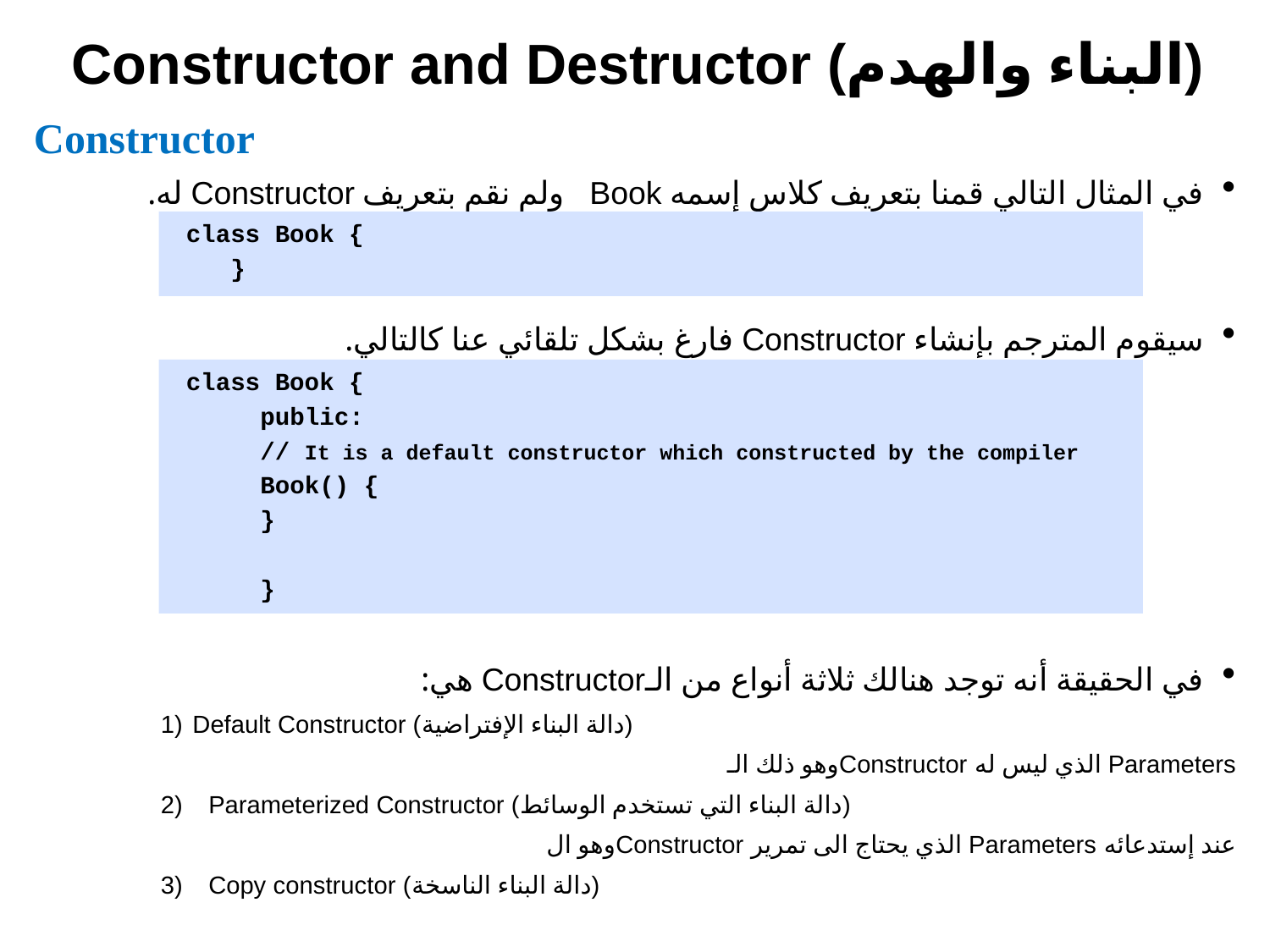

Constructor and Destructor (البناء والهدم)
Constructor
في المثال التالي قمنا بتعريف كلاس إسمه Book   ولم نقم بتعريف Constructor له.

سيقوم المترجم بإنشاء Constructor فارغ بشكل تلقائي عنا كالتالي.

في الحقيقة أنه توجد هنالك ثلاثة أنواع من الـConstructor هي:
Default Constructor (دالة البناء الإفتراضية)
وهو ذلك الـConstructor الذي ليس له Parameters
Parameterized Constructor (دالة البناء التي تستخدم الوسائط)
وهو الConstructor الذي يحتاج الى تمرير Parameters عند إستدعائه
Copy constructor (دالة البناء الناسخة)

 class Book {
    }
 class Book {
      public:
      // It is a default constructor which constructed by the compiler
      Book() {
      }

      }